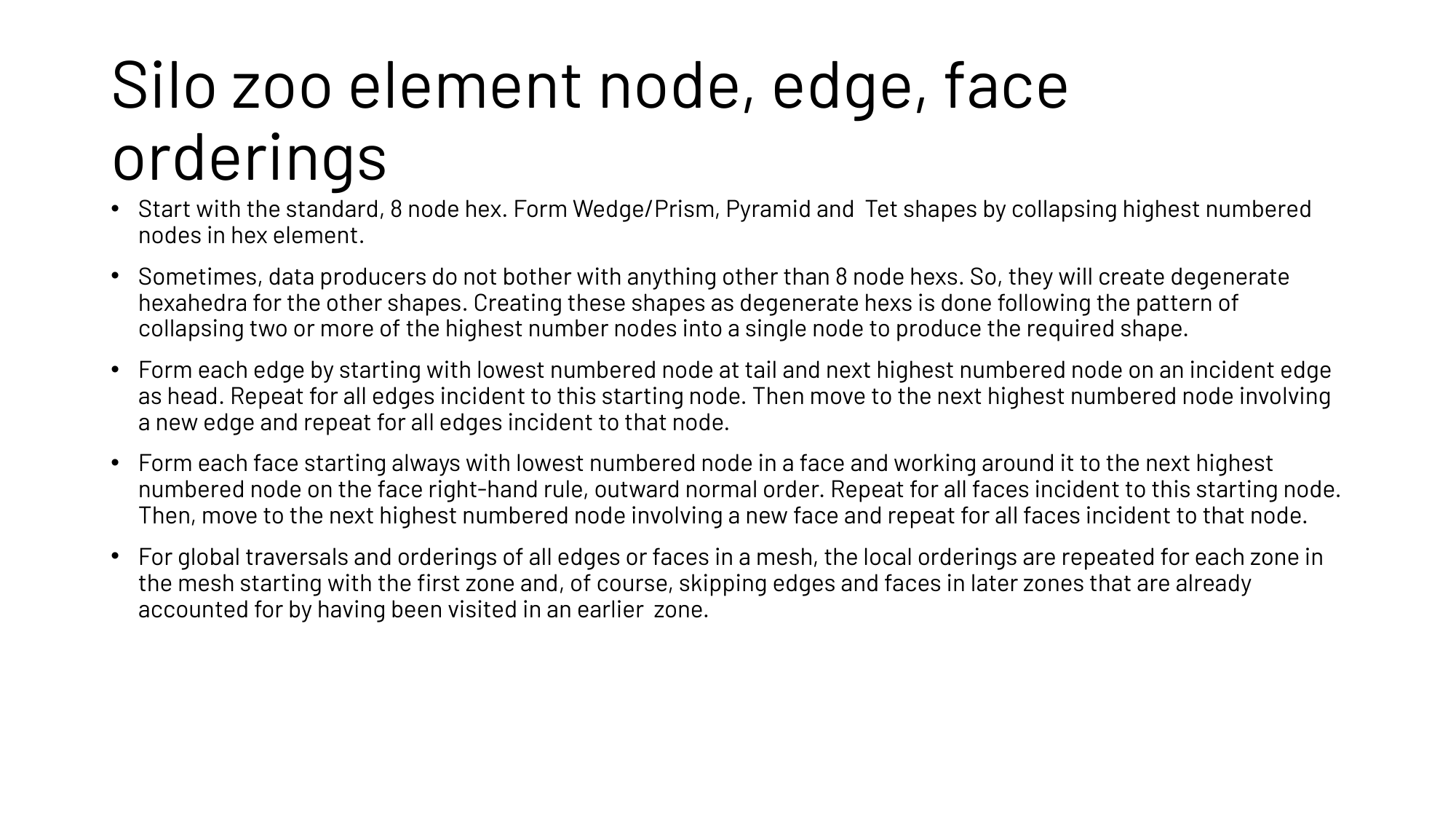

# Silo zoo element node, edge, face orderings
Start with the standard, 8 node hex. Form Wedge/Prism, Pyramid and  Tet shapes by collapsing highest numbered nodes in hex element.
Sometimes, data producers do not bother with anything other than 8 node hexs. So, they will create degenerate hexahedra for the other shapes. Creating these shapes as degenerate hexs is done following the pattern of collapsing two or more of the highest number nodes into a single node to produce the required shape.
Form each edge by starting with lowest numbered node at tail and next highest numbered node on an incident edge as head. Repeat for all edges incident to this starting node. Then move to the next highest numbered node involving a new edge and repeat for all edges incident to that node.
Form each face starting always with lowest numbered node in a face and working around it to the next highest numbered node on the face right-hand rule, outward normal order. Repeat for all faces incident to this starting node. Then, move to the next highest numbered node involving a new face and repeat for all faces incident to that node.
For global traversals and orderings of all edges or faces in a mesh, the local orderings are repeated for each zone in the mesh starting with the first zone and, of course, skipping edges and faces in later zones that are already accounted for by having been visited in an earlier  zone.